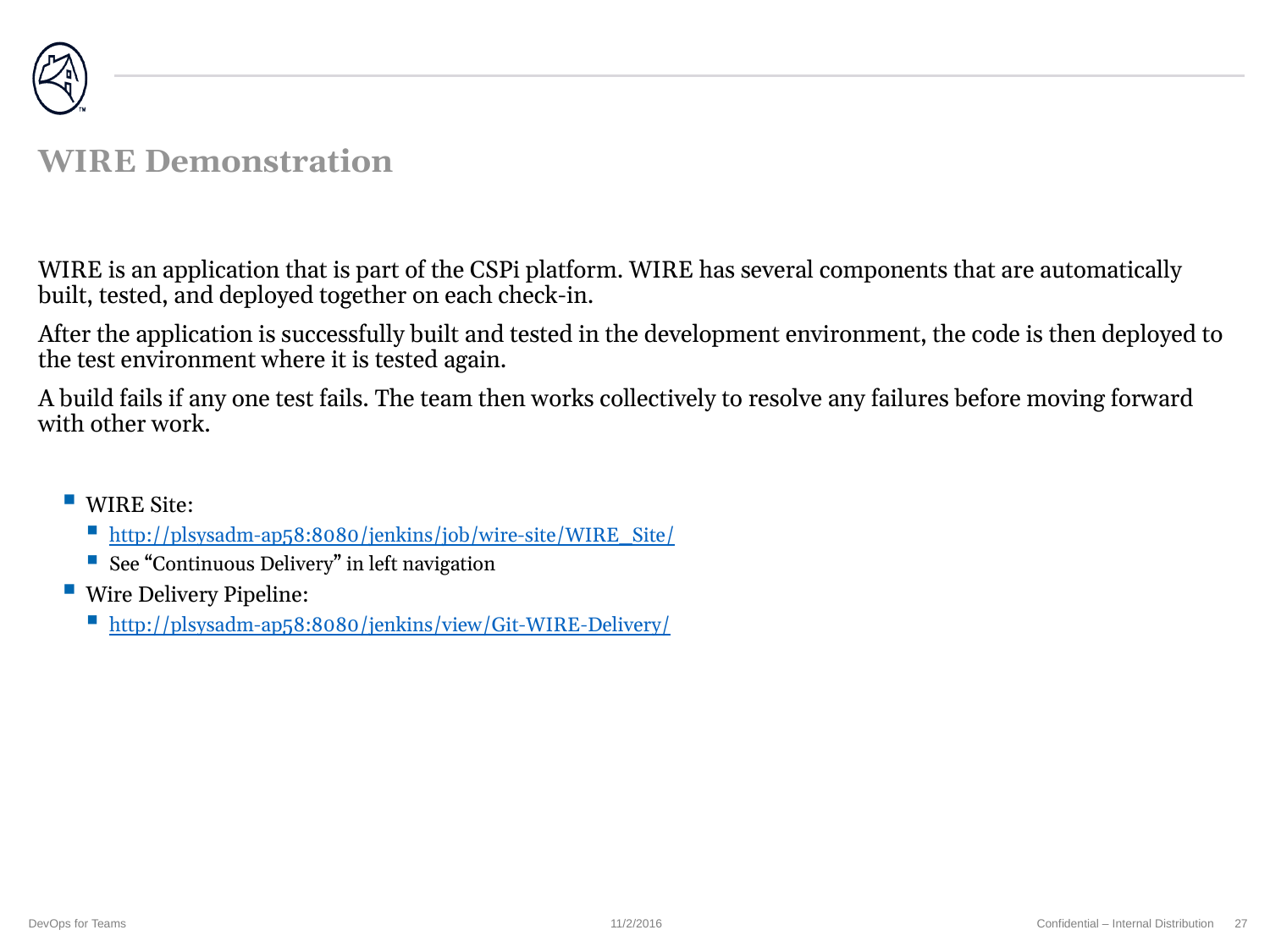

# WIRE Demonstration
WIRE is an application that is part of the CSPi platform. WIRE has several components that are automatically built, tested, and deployed together on each check-in.
After the application is successfully built and tested in the development environment, the code is then deployed to the test environment where it is tested again.
A build fails if any one test fails. The team then works collectively to resolve any failures before moving forward with other work.

WIRE Site:
http://plsysadm-ap58:8080/jenkins/job/wire-site/WIRE_Site/
See “Continuous Delivery” in left navigation
Wire Delivery Pipeline:
http://plsysadm-ap58:8080/jenkins/view/Git-WIRE-Delivery/
DevOps for Teams